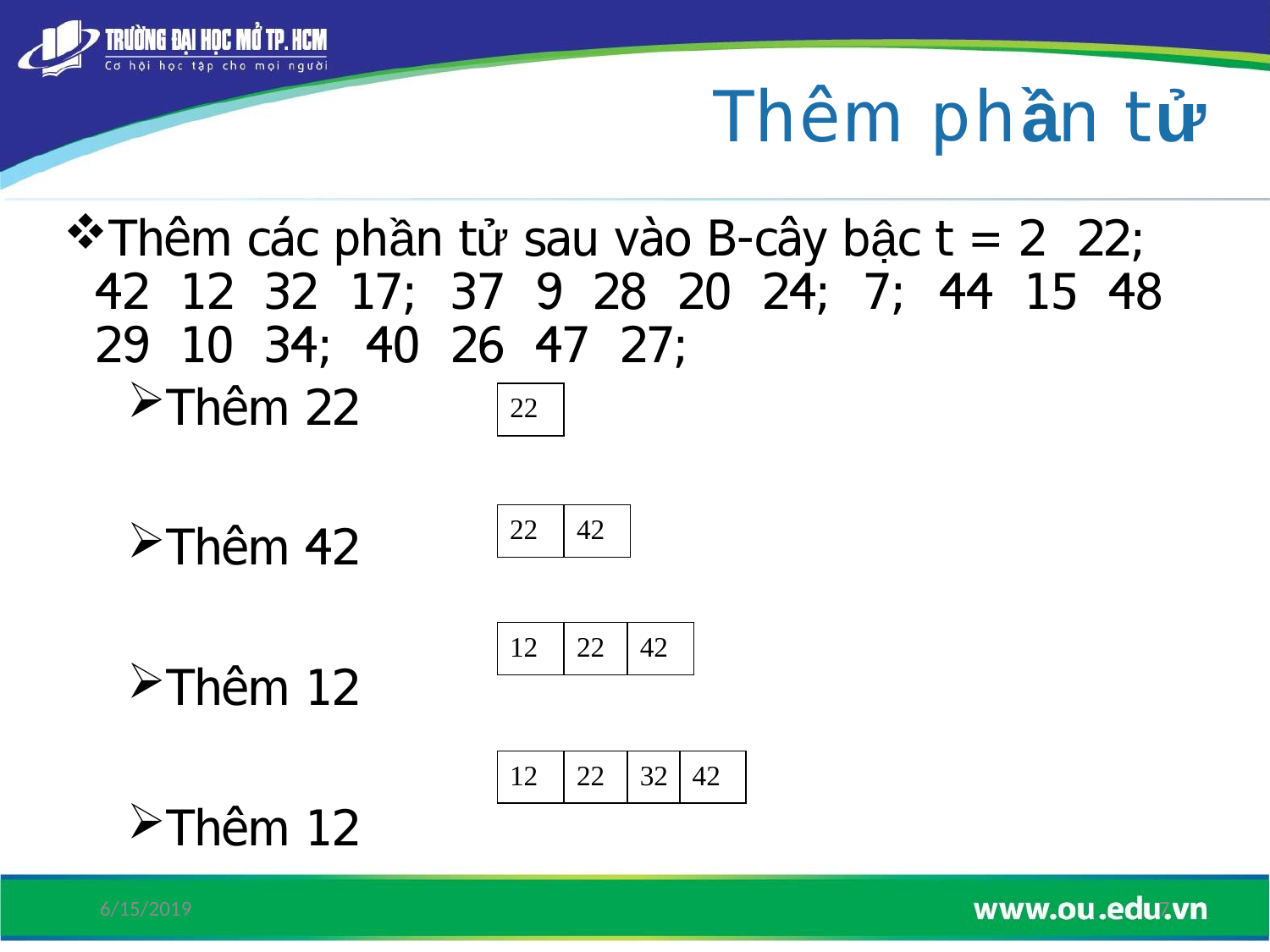

# Thêm phần tử
Thêm các phần tử sau vào B-cây bậc t = 2  22;  42  12  32  17;  37  9  28  20  24;  7;  44  15  48  29  10  34;  40  26  47  27;
Thêm 22

Thêm 42

Thêm 12

Thêm 12

22

22

42

12

22

42

12

22

32

42

6/15/2019
7